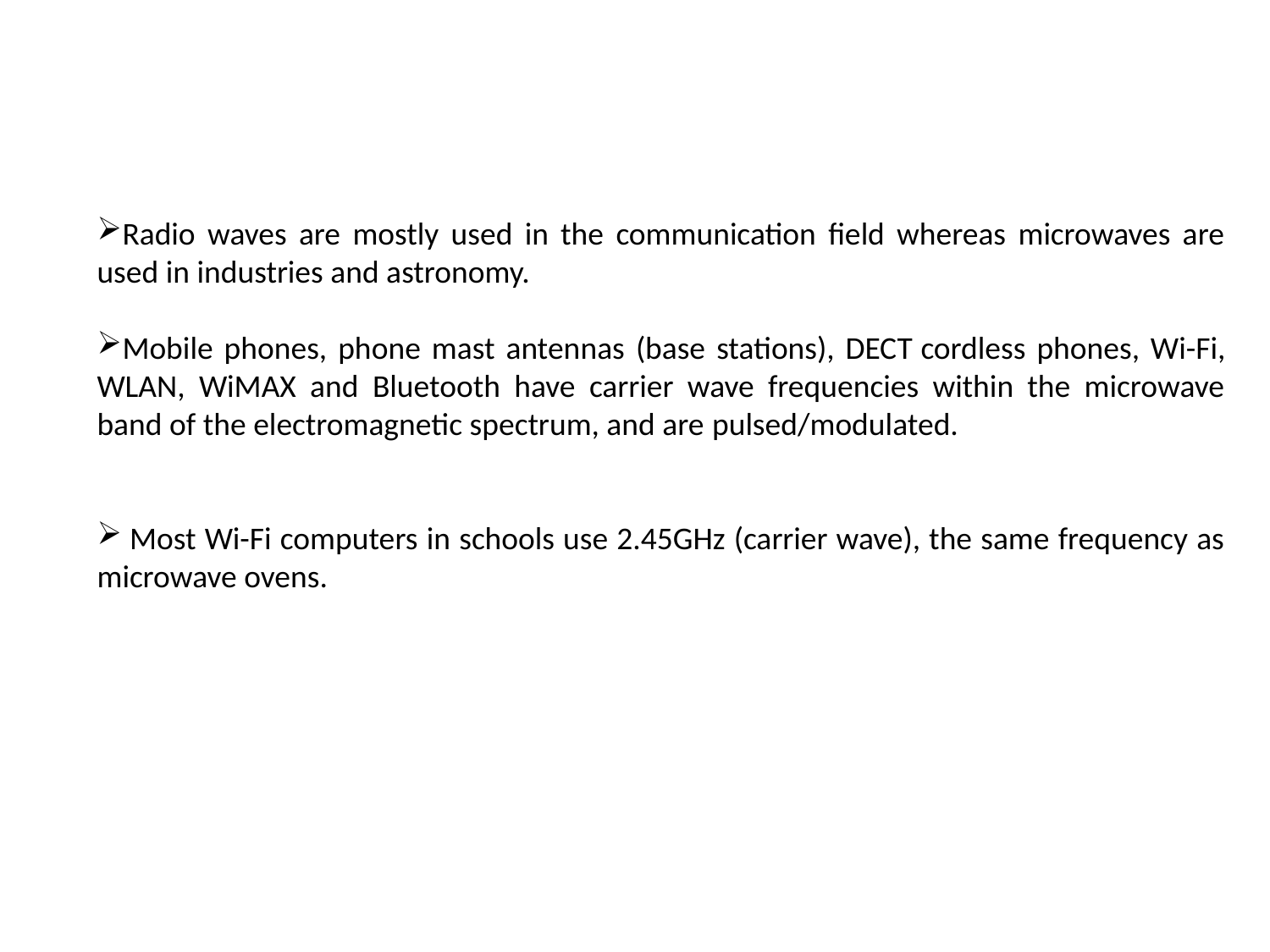

Radio waves are mostly used in the communication field whereas microwaves are used in industries and astronomy.

Mobile phones, phone mast antennas (base stations), DECT cordless phones, Wi-Fi, WLAN, WiMAX and Bluetooth have carrier wave frequencies within the microwave band of the electromagnetic spectrum, and are pulsed/modulated.

 Most Wi-Fi computers in schools use 2.45GHz (carrier wave), the same frequency as microwave ovens.